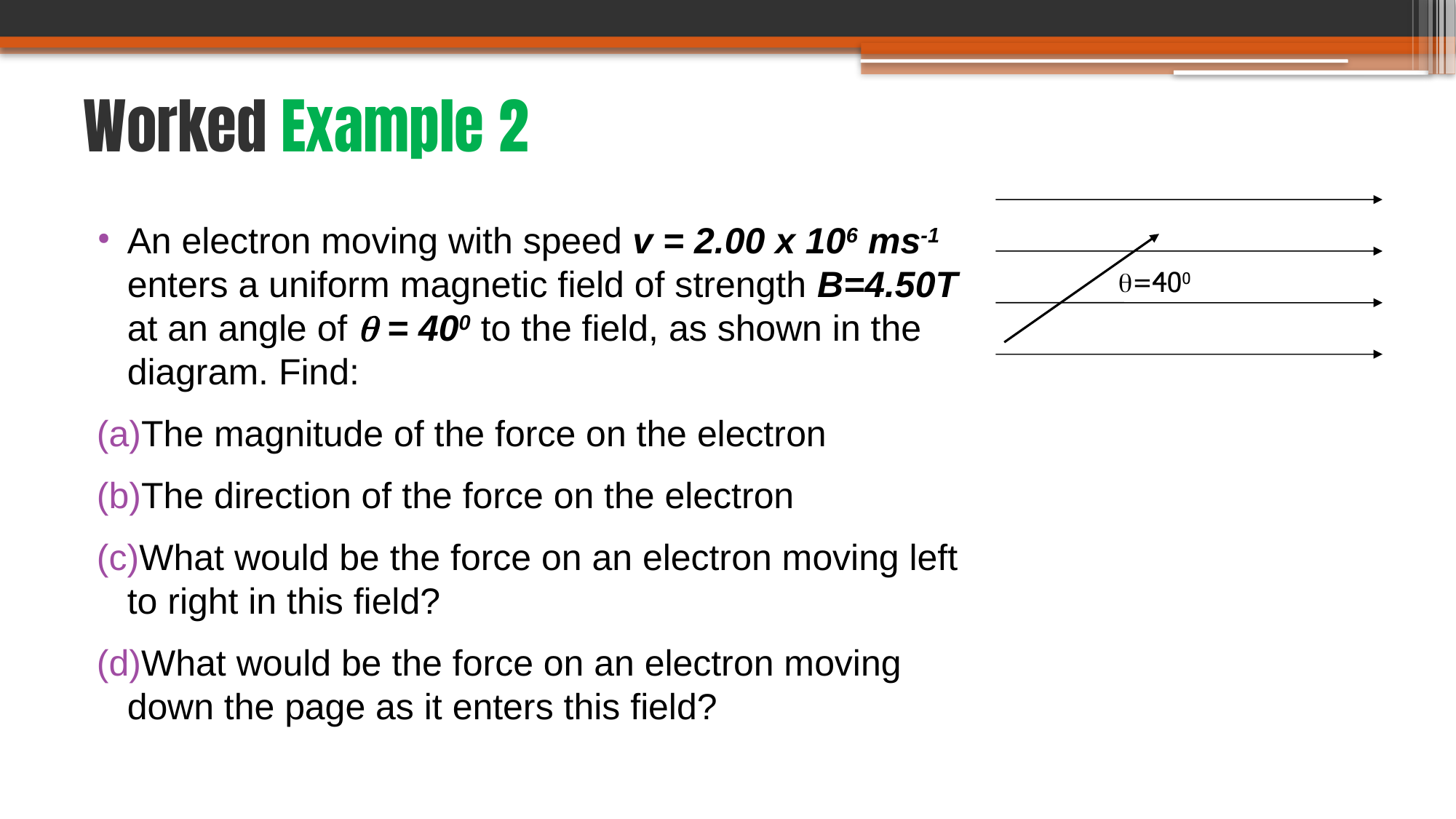

# Worked Example 2

θ=400

An electron moving with speed v = 2.00 x 106 ms-1 enters a uniform magnetic field of strength B=4.50T at an angle of θ = 400 to the field, as shown in the diagram. Find:
The magnitude of the force on the electron
The direction of the force on the electron
What would be the force on an electron moving left to right in this field?
What would be the force on an electron moving down the page as it enters this field?